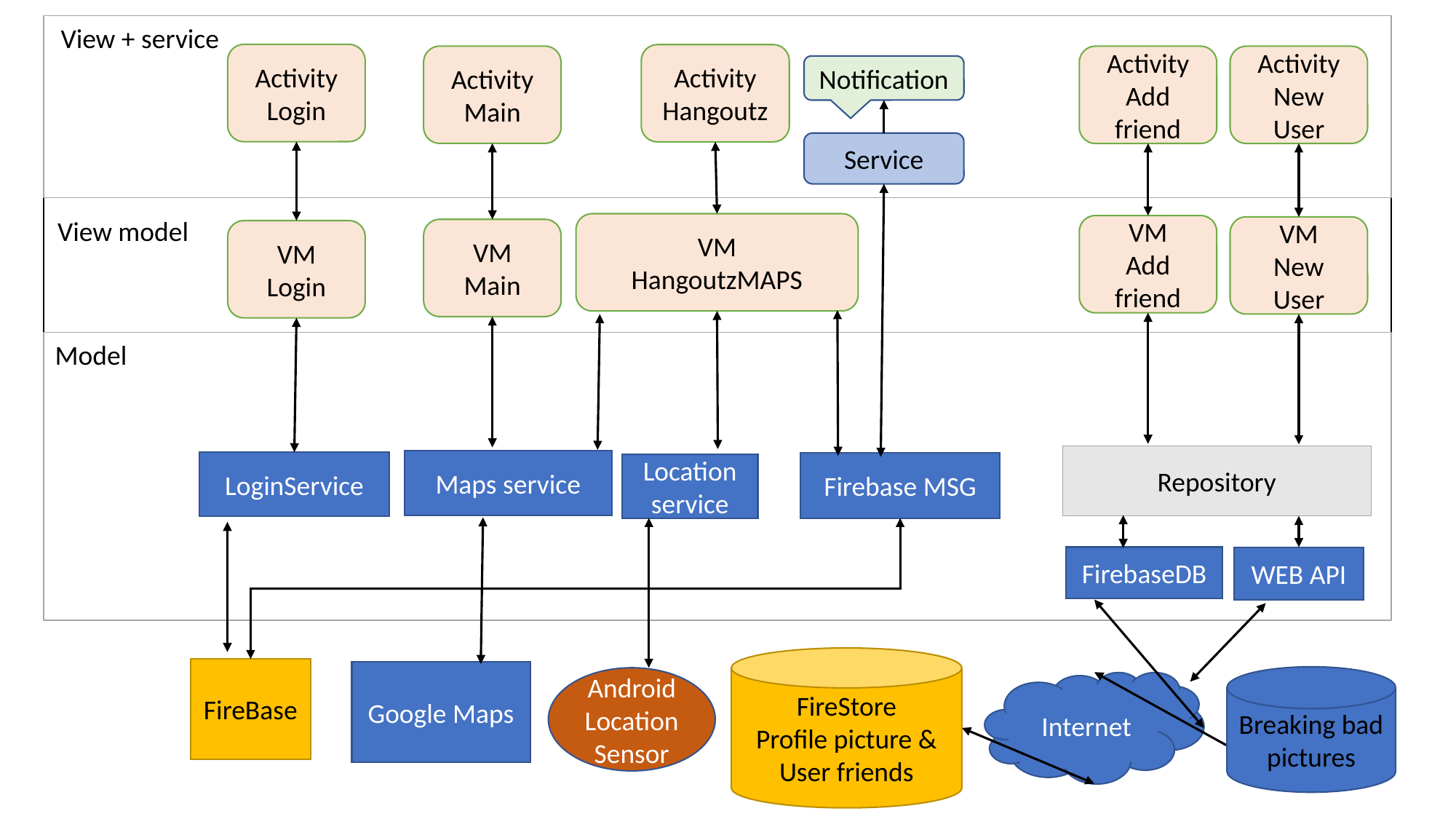

View + service

Activity
Login
Activity
Hangoutz
Activity
Main
Activity
Add friend
Activity
New User
Notification
Service

View model
VM
HangoutzMAPS
VM
Add friend
VM
New User
VM
Main
VM
Login

Model
Repository
Maps service
LoginService
Firebase MSG
Location service
FirebaseDB
WEB API
FireStore
Profile picture & User friends
FireBase
Google Maps

Breaking bad pictures

Android Location Sensor
Internet